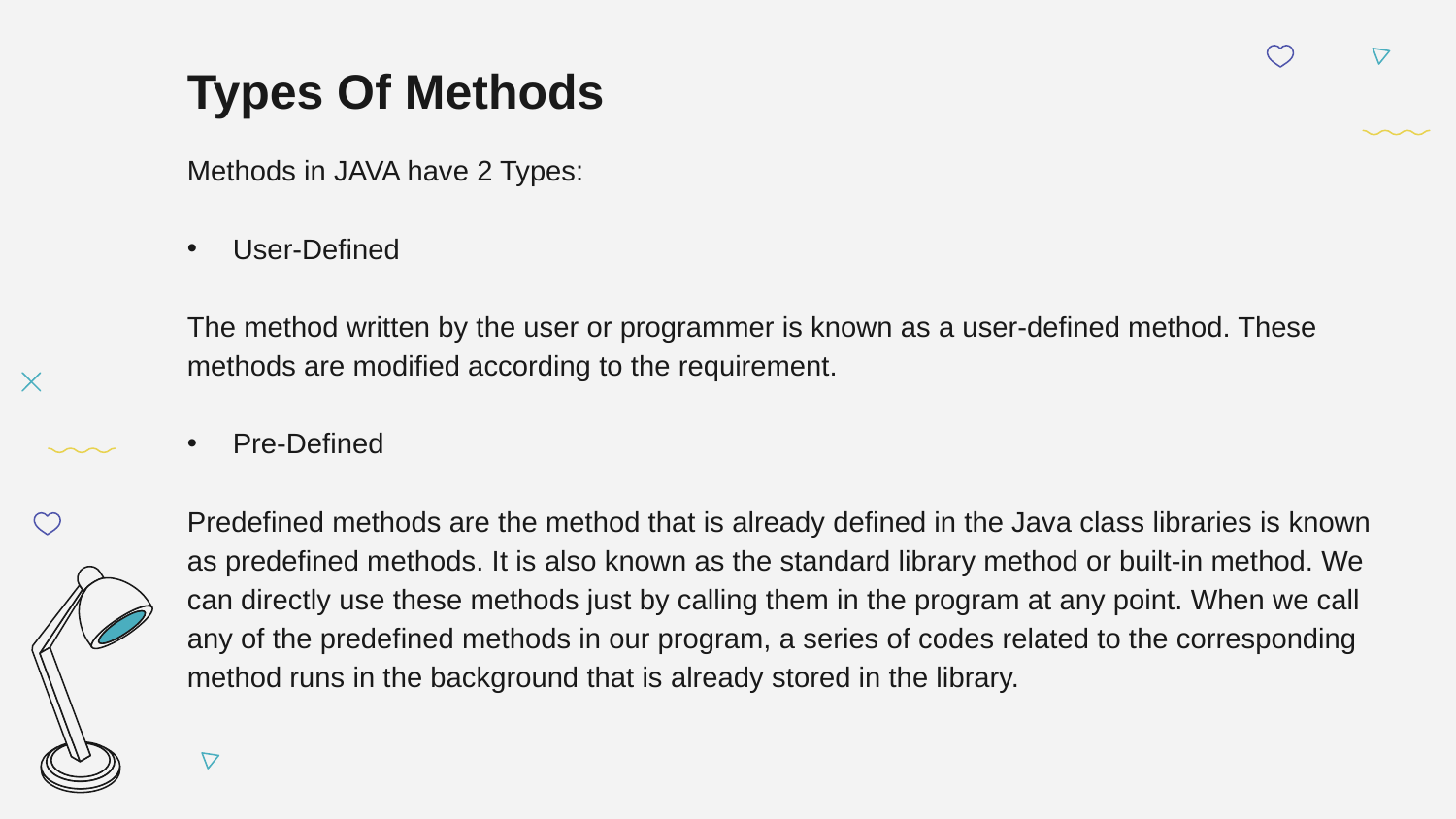

# Types Of Methods
Methods in JAVA have 2 Types:

User-Defined

The method written by the user or programmer is known as a user-defined method. These methods are modified according to the requirement.

Pre-Defined

Predefined methods are the method that is already defined in the Java class libraries is known as predefined methods. It is also known as the standard library method or built-in method. We can directly use these methods just by calling them in the program at any point. When we call any of the predefined methods in our program, a series of codes related to the corresponding method runs in the background that is already stored in the library.